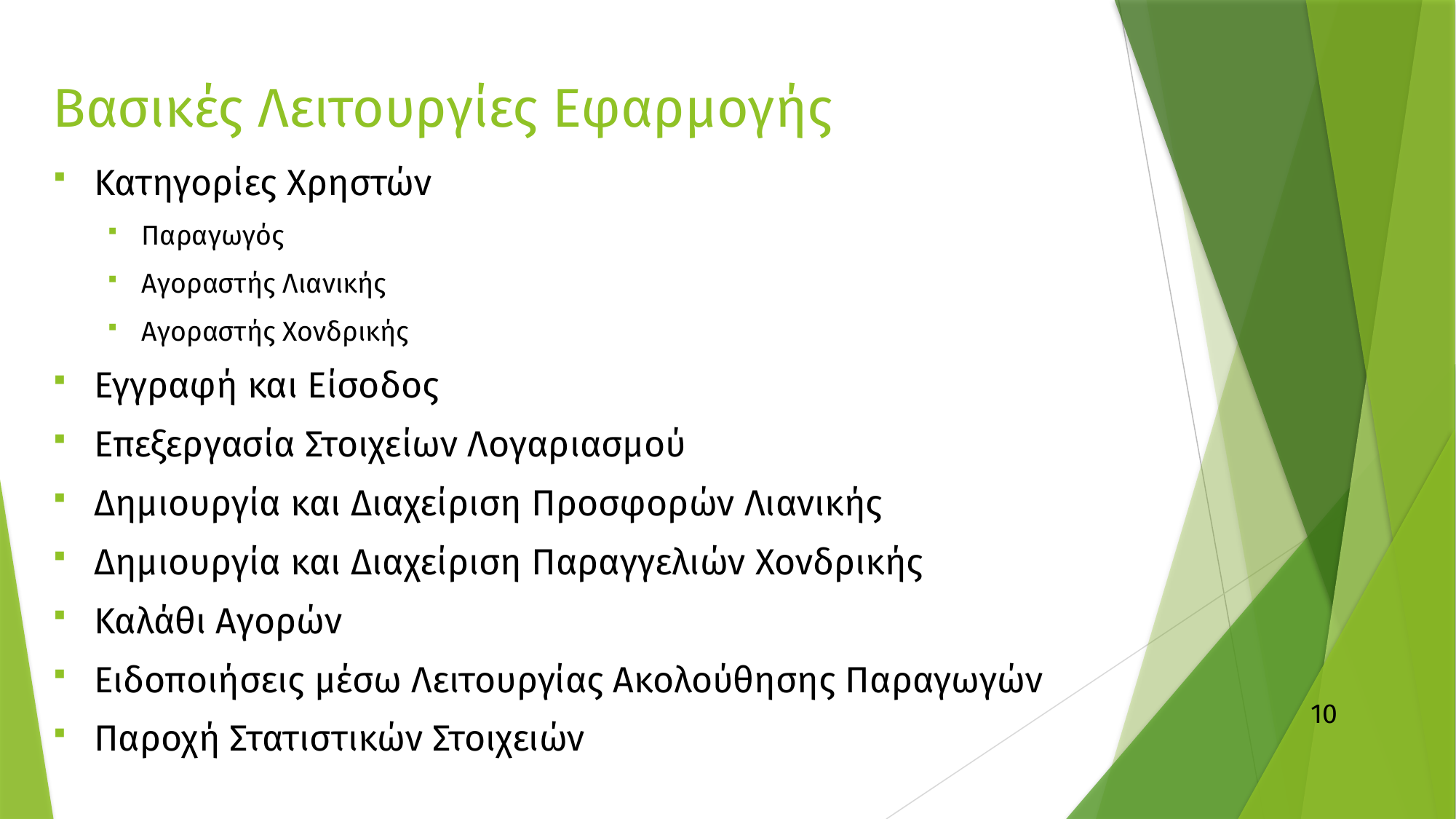

# Βασικές Λειτουργίες Εφαρμογής
Κατηγορίες Χρηστών
Παραγωγός
Αγοραστής Λιανικής
Αγοραστής Χονδρικής
Εγγραφή και Είσοδος
Επεξεργασία Στοιχείων Λογαριασμού
Δημιουργία και Διαχείριση Προσφορών Λιανικής
Δημιουργία και Διαχείριση Παραγγελιών Χονδρικής
Καλάθι Αγορών
Ειδοποιήσεις μέσω Λειτουργίας Ακολούθησης Παραγωγών
Παροχή Στατιστικών Στοιχειών

10